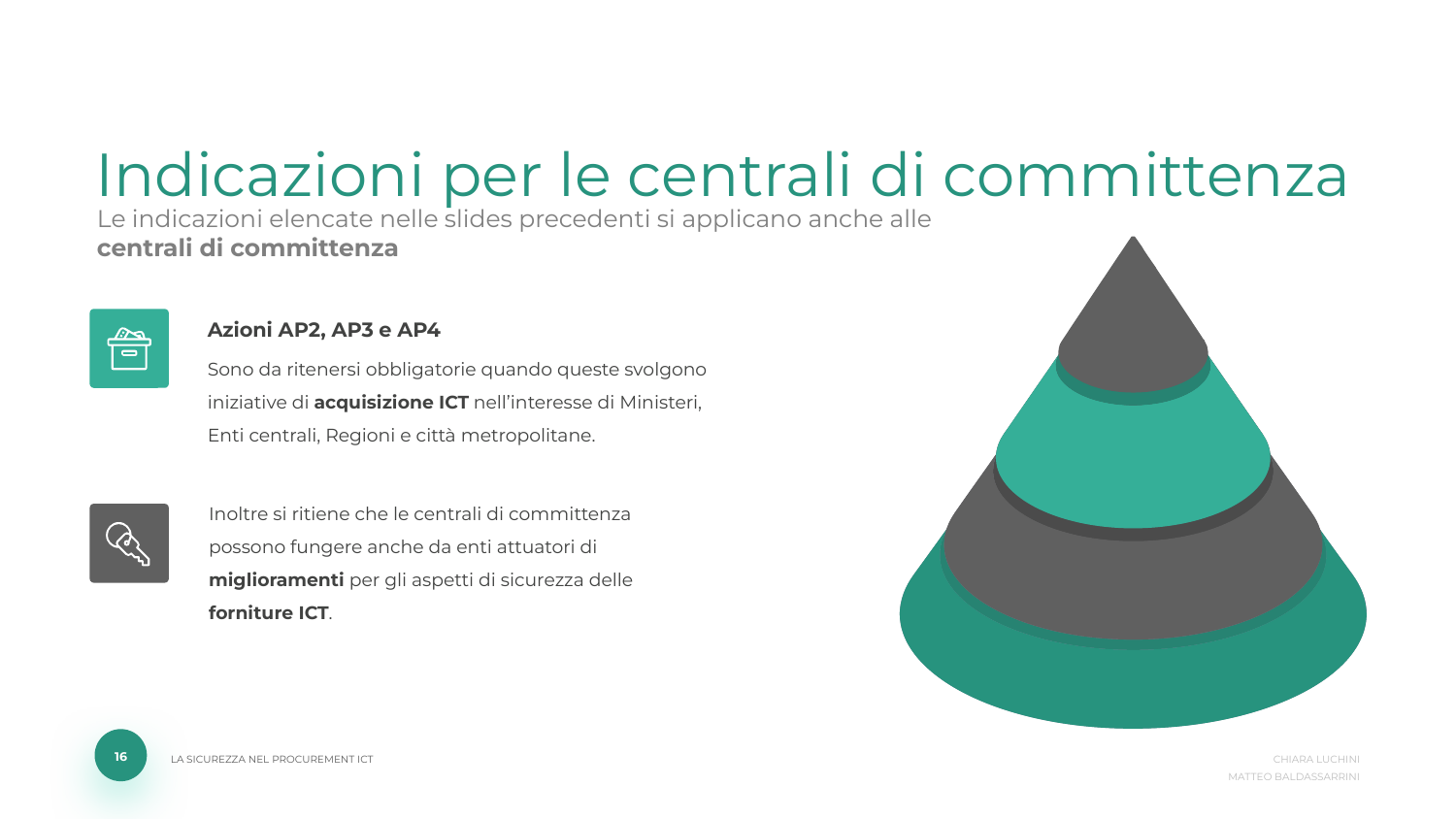

Indicazioni per le centrali di committenza
Le indicazioni elencate nelle slides precedenti si applicano anche alle centrali di committenza

Azioni AP2, AP3 e AP4
Sono da ritenersi obbligatorie quando queste svolgono iniziative di acquisizione ICT nell’interesse di Ministeri, Enti centrali, Regioni e città metropolitane.

Inoltre si ritiene che le centrali di committenza possono fungere anche da enti attuatori di miglioramenti per gli aspetti di sicurezza delle forniture ICT.